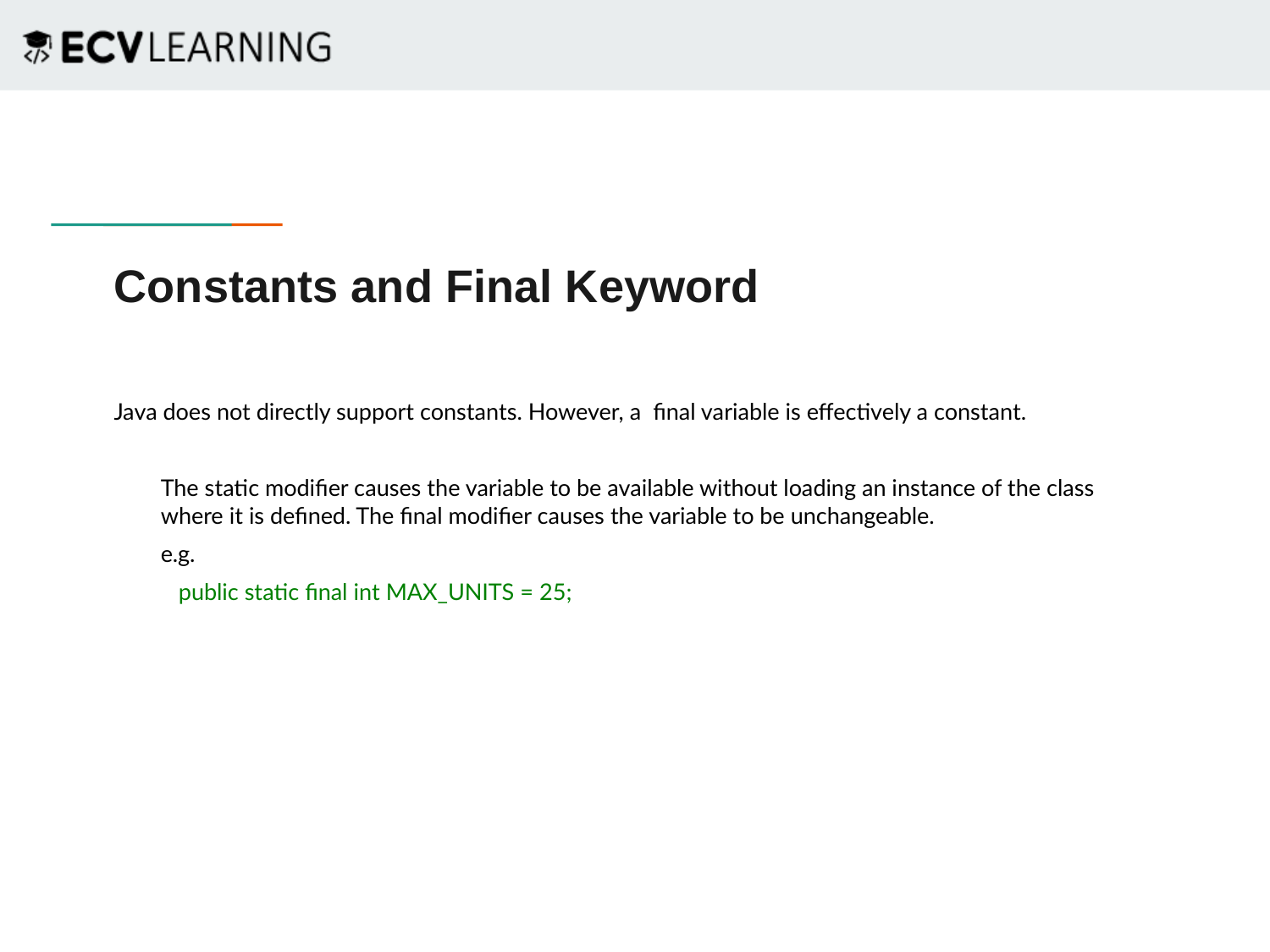

# Constants and Final Keyword
Java does not directly support constants. However, a  final variable is effectively a constant.

The static modifier causes the variable to be available without loading an instance of the class where it is defined. The final modifier causes the variable to be unchangeable.
e.g.
   public static final int MAX_UNITS = 25;